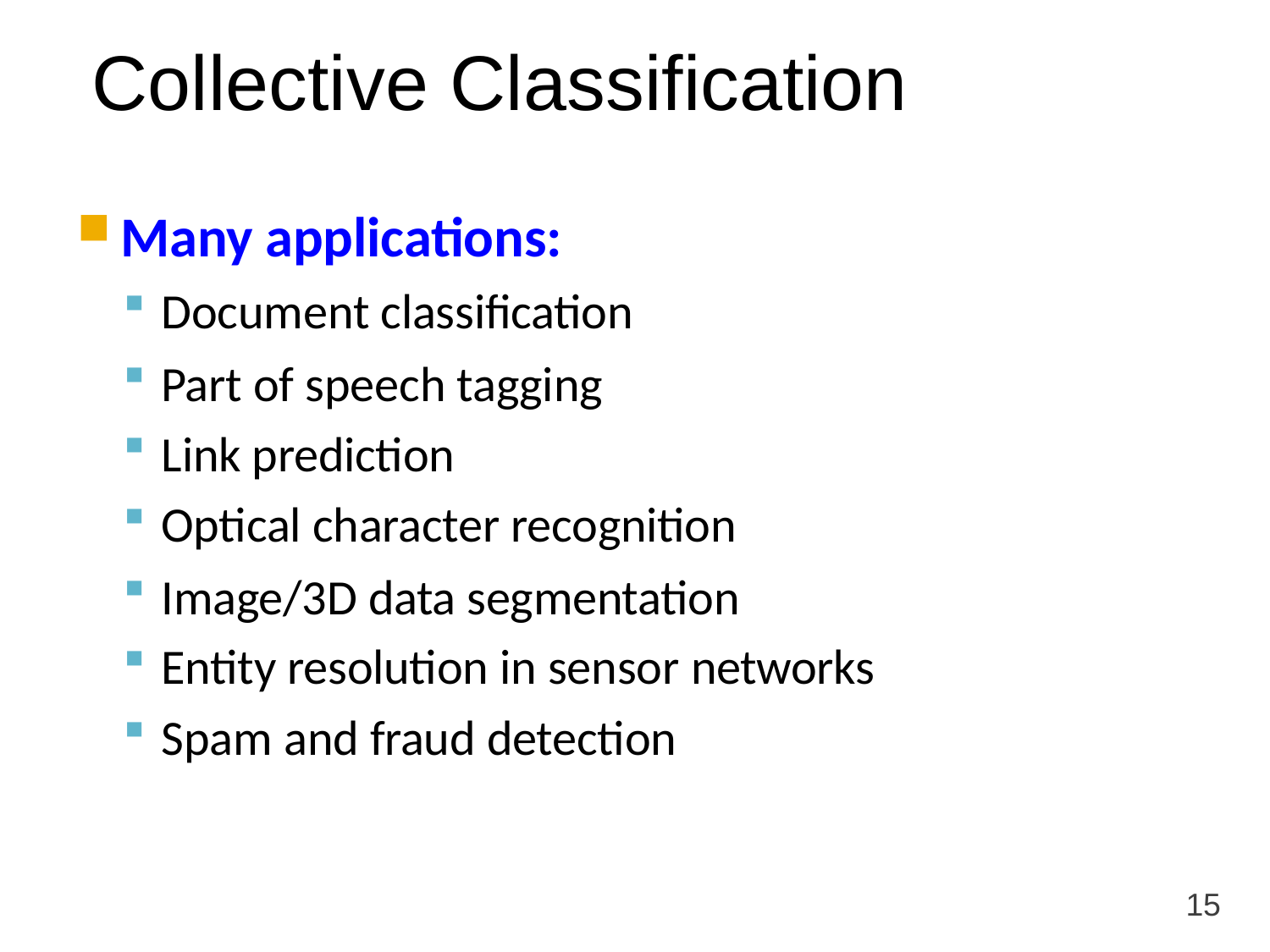

# Collective Classification
Many applications:
Document classification
Part of speech tagging
Link prediction
Optical character recognition
Image/3D data segmentation
Entity resolution in sensor networks
Spam and fraud detection